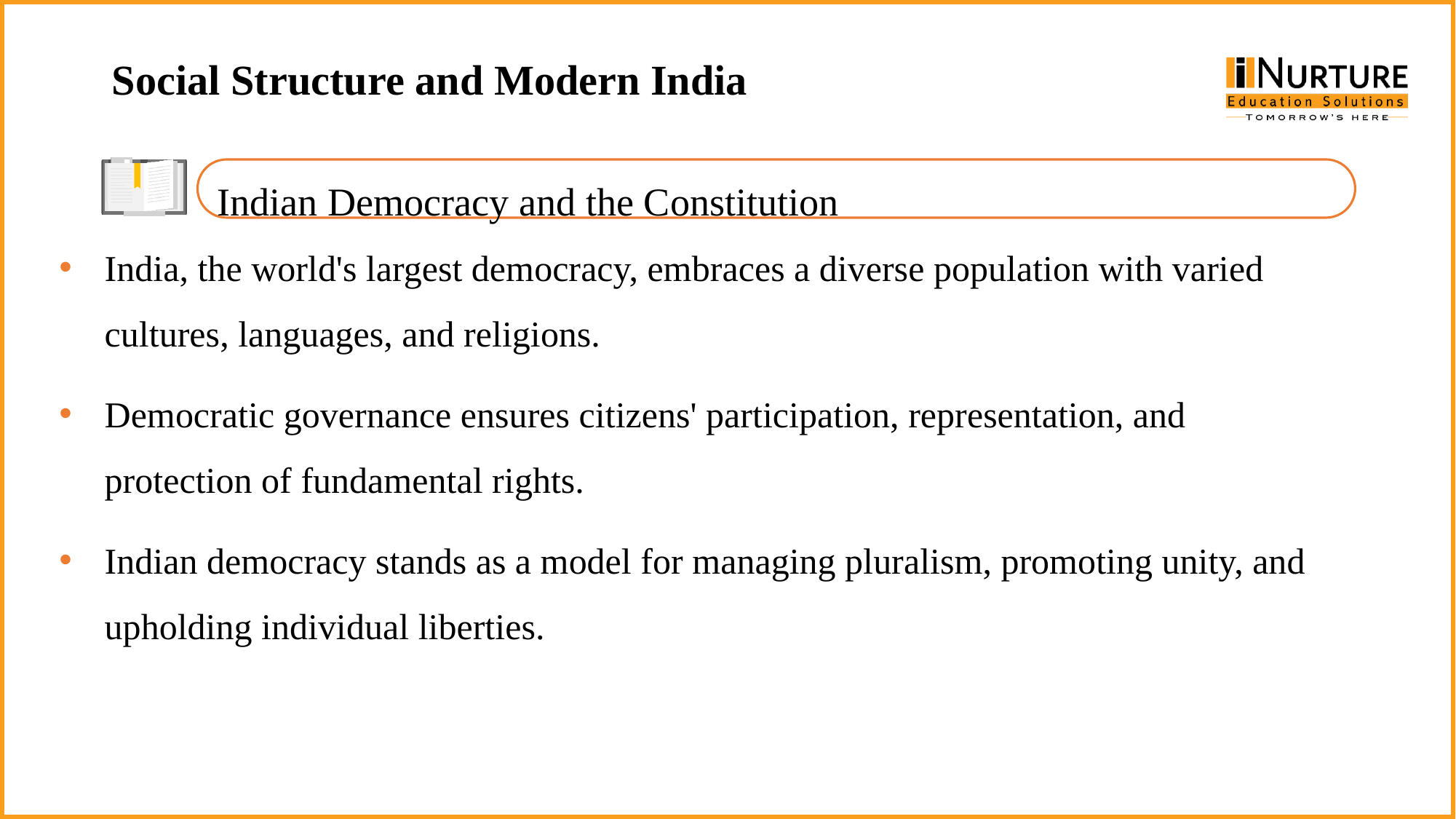

Social Structure and Modern India
Indian Democracy and the Constitution

India, the world's largest democracy, embraces a diverse population with varied cultures, languages, and religions.
Democratic governance ensures citizens' participation, representation, and protection of fundamental rights.
Indian democracy stands as a model for managing pluralism, promoting unity, and upholding individual liberties.